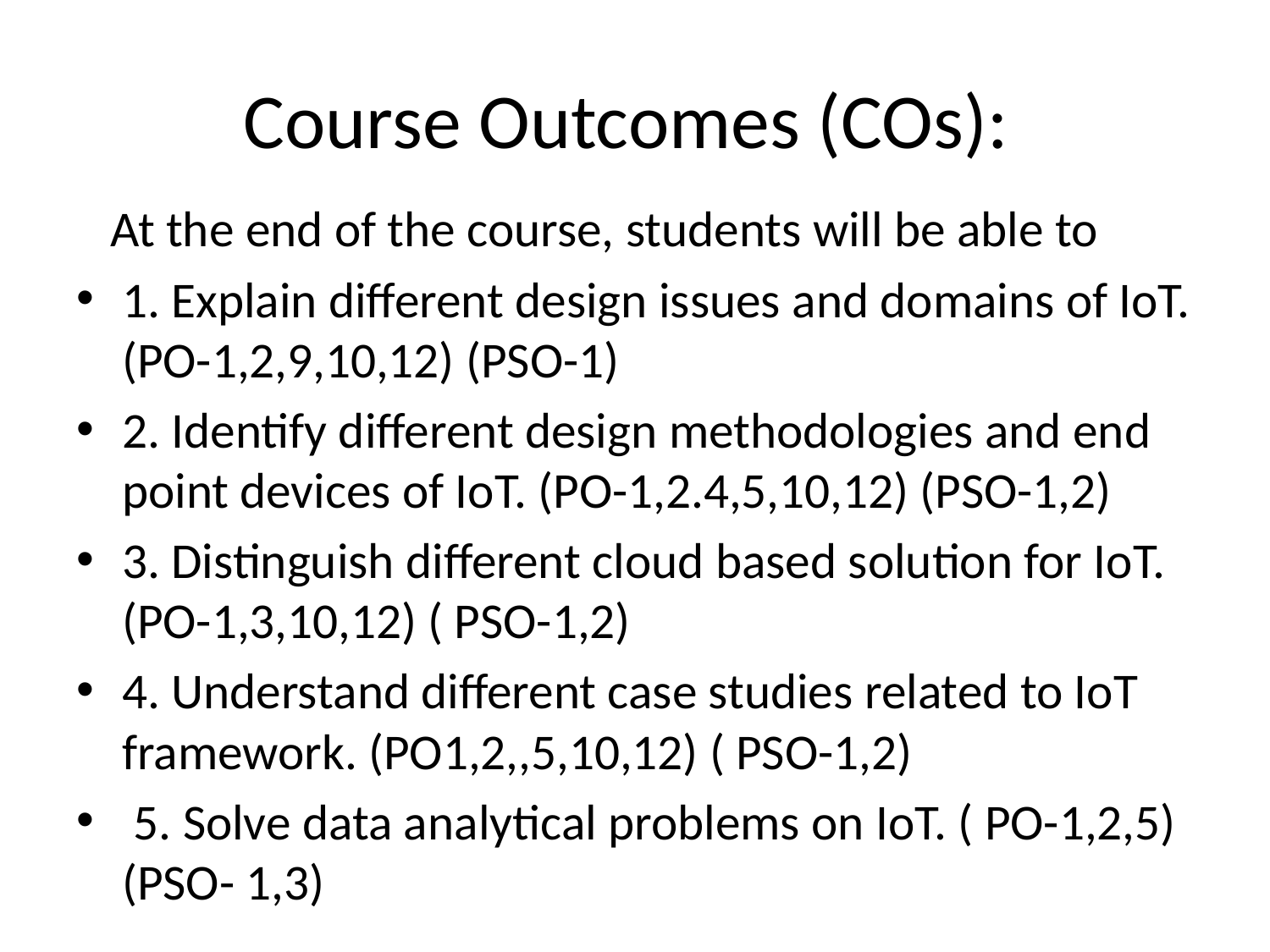

# Course Outcomes (COs):
   At the end of the course, students will be able to
1. Explain different design issues and domains of IoT. (PO-1,2,9,10,12) (PSO-1)
2. Identify different design methodologies and end point devices of IoT. (PO-1,2.4,5,10,12) (PSO-1,2)
3. Distinguish different cloud based solution for IoT. (PO-1,3,10,12) ( PSO-1,2)
4. Understand different case studies related to IoT framework. (PO1,2,,5,10,12) ( PSO-1,2)
 5. Solve data analytical problems on IoT. ( PO-1,2,5) (PSO- 1,3)